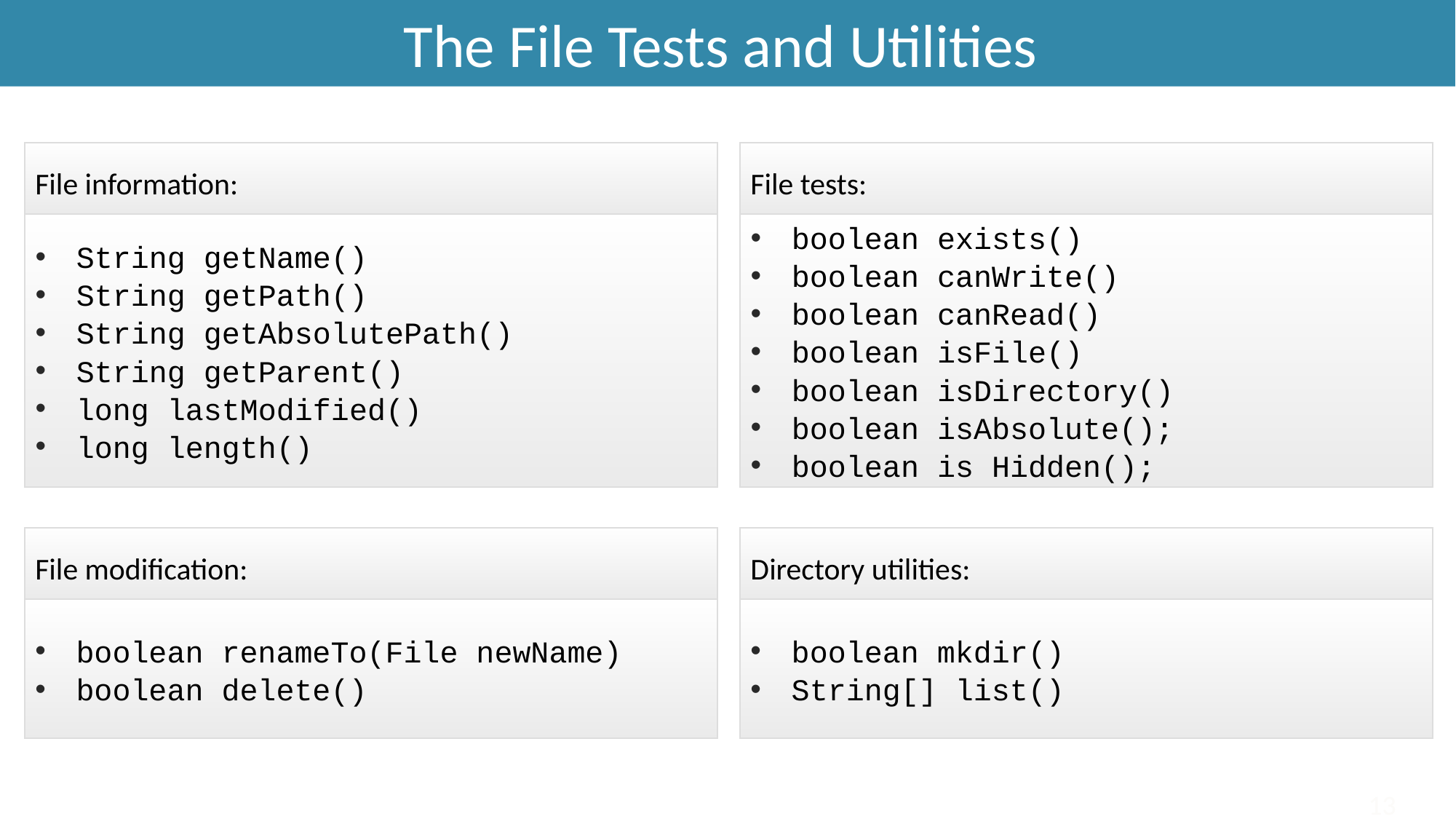

The File Tests and Utilities

#
File information:
String getName()
String getPath()
String getAbsolutePath()
String getParent()
long lastModified()
long length()
File tests:
boolean exists()
boolean canWrite()
boolean canRead()
boolean isFile()
boolean isDirectory()
boolean isAbsolute();
boolean is Hidden();
File modification:
boolean renameTo(File newName)
boolean delete()
Directory utilities:
boolean mkdir()
String[] list()